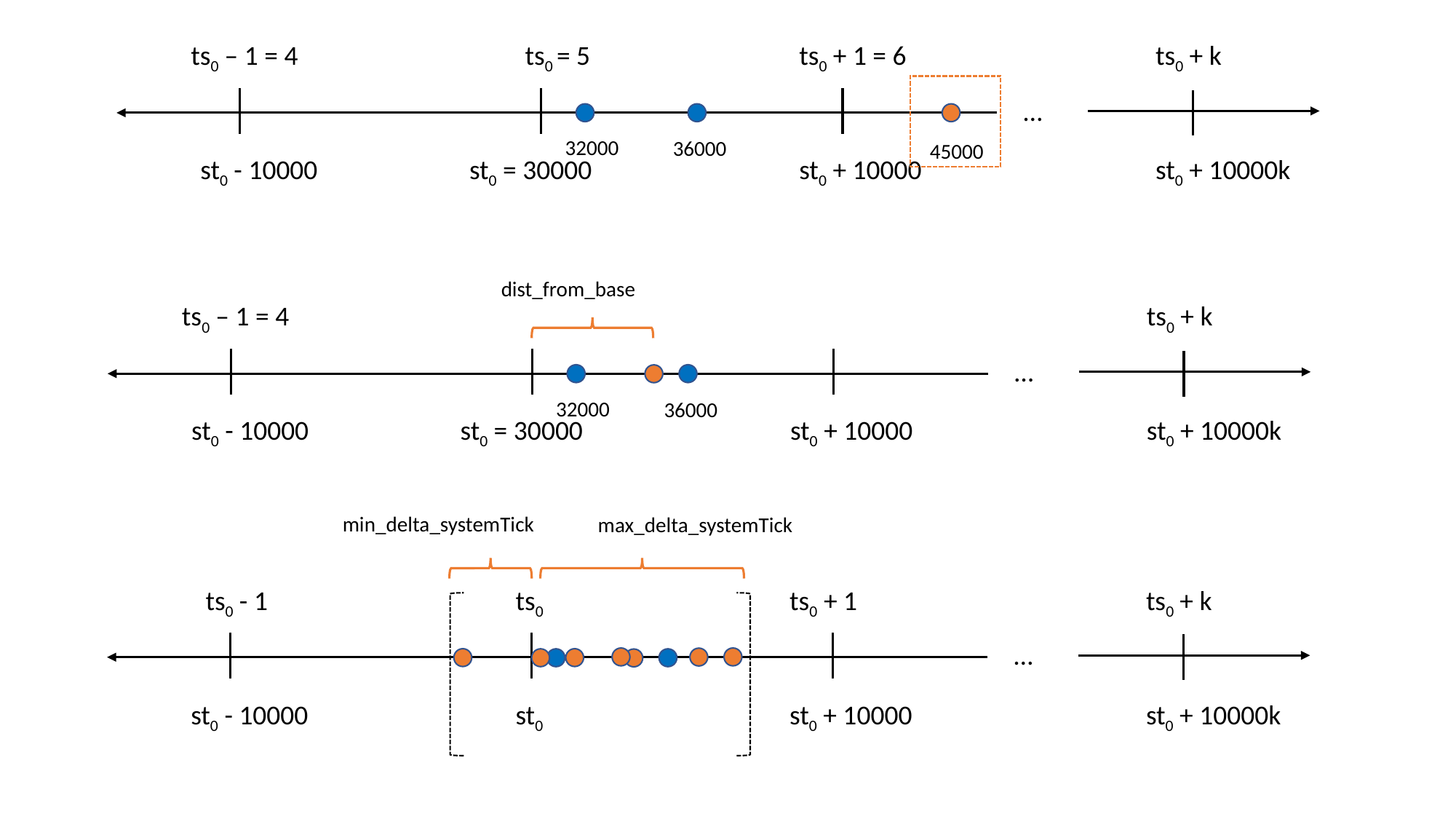

ts0 – 1 = 4
ts0 = 5
ts0 + 1 = 6
ts0 + k

…

32000
36000
45000
st0 - 10000
st0 = 30000
st0 + 10000
st0 + 10000k

dist_from_base
ts0 – 1 = 4
ts0 + k
…

32000
36000
st0 - 10000
st0 = 30000
st0 + 10000
st0 + 10000k

min_delta_systemTick
max_delta_systemTick

ts0 - 1
ts0
ts0 + 1
ts0 + k

…

st0 - 10000
st0
st0 + 10000
st0 + 10000k